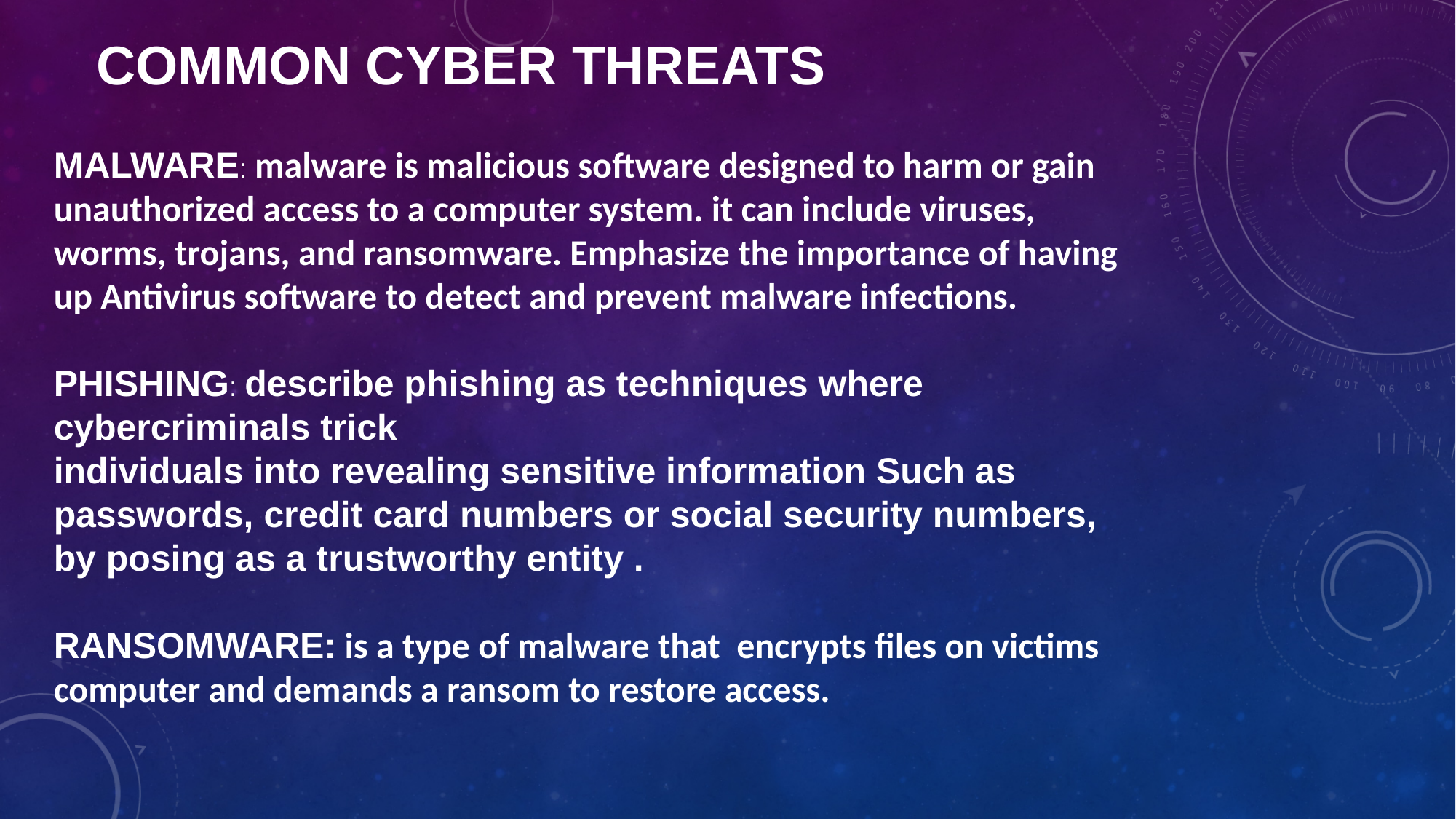

# Common Cyber threats
MALWARE: malware is malicious software designed to harm or gain unauthorized access to a computer system. it can include viruses, worms, trojans, and ransomware. Emphasize the importance of having up Antivirus software to detect and prevent malware infections.

PHISHING: describe phishing as techniques where cybercriminals trick
individuals into revealing sensitive information Such as passwords, credit card numbers or social security numbers, by posing as a trustworthy entity .

RANSOMWARE: is a type of malware that  encrypts files on victims computer and demands a ransom to restore access.